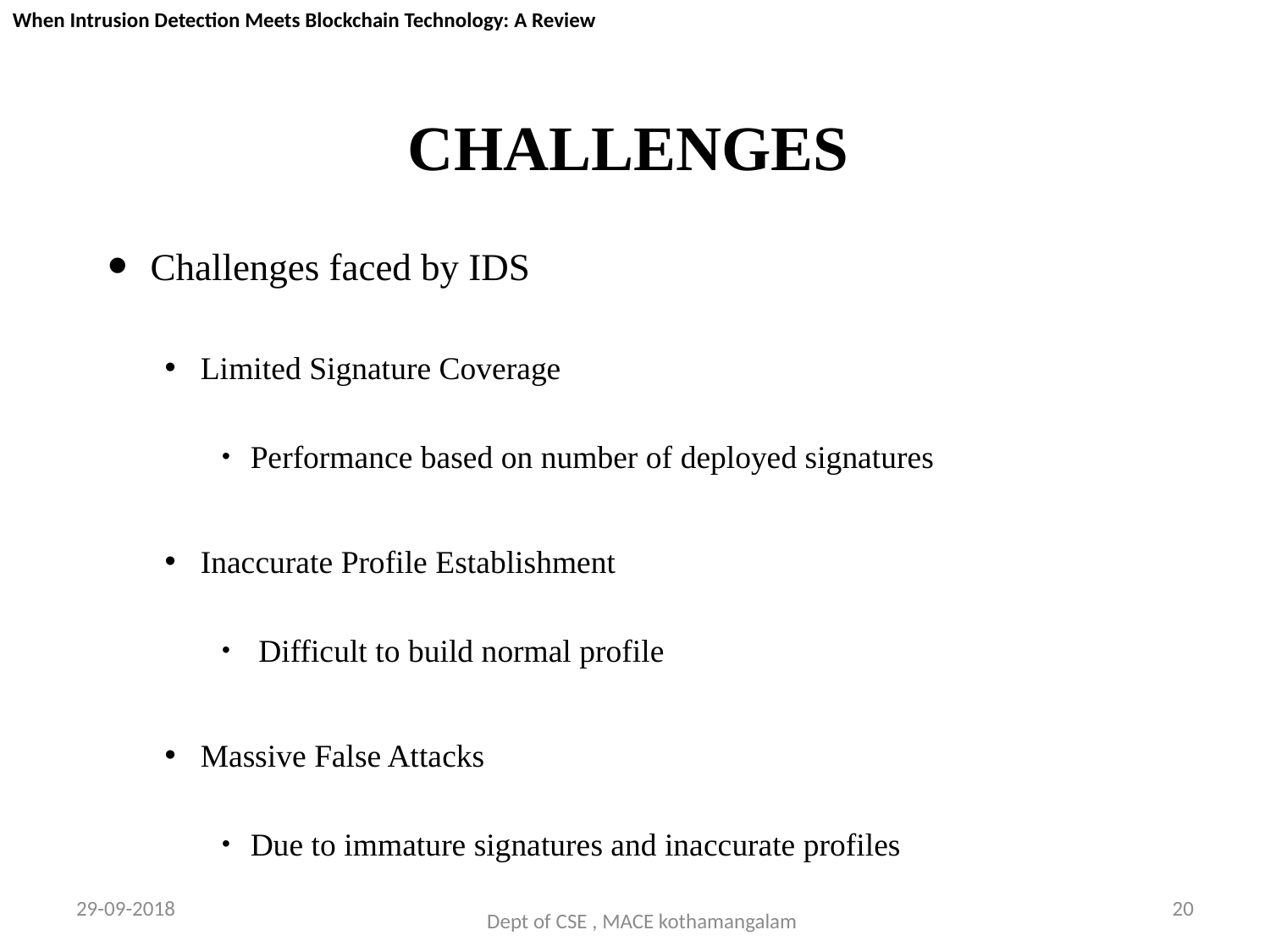

When Intrusion Detection Meets Blockchain Technology: A Review
# CHALLENGES
Challenges faced by IDS

Limited Signature Coverage

Performance based on number of deployed signatures

Inaccurate Profile Establishment

 Difficult to build normal profile

Massive False Attacks

Due to immature signatures and inaccurate profiles

29-09-2018
20
Dept of CSE , MACE kothamangalam